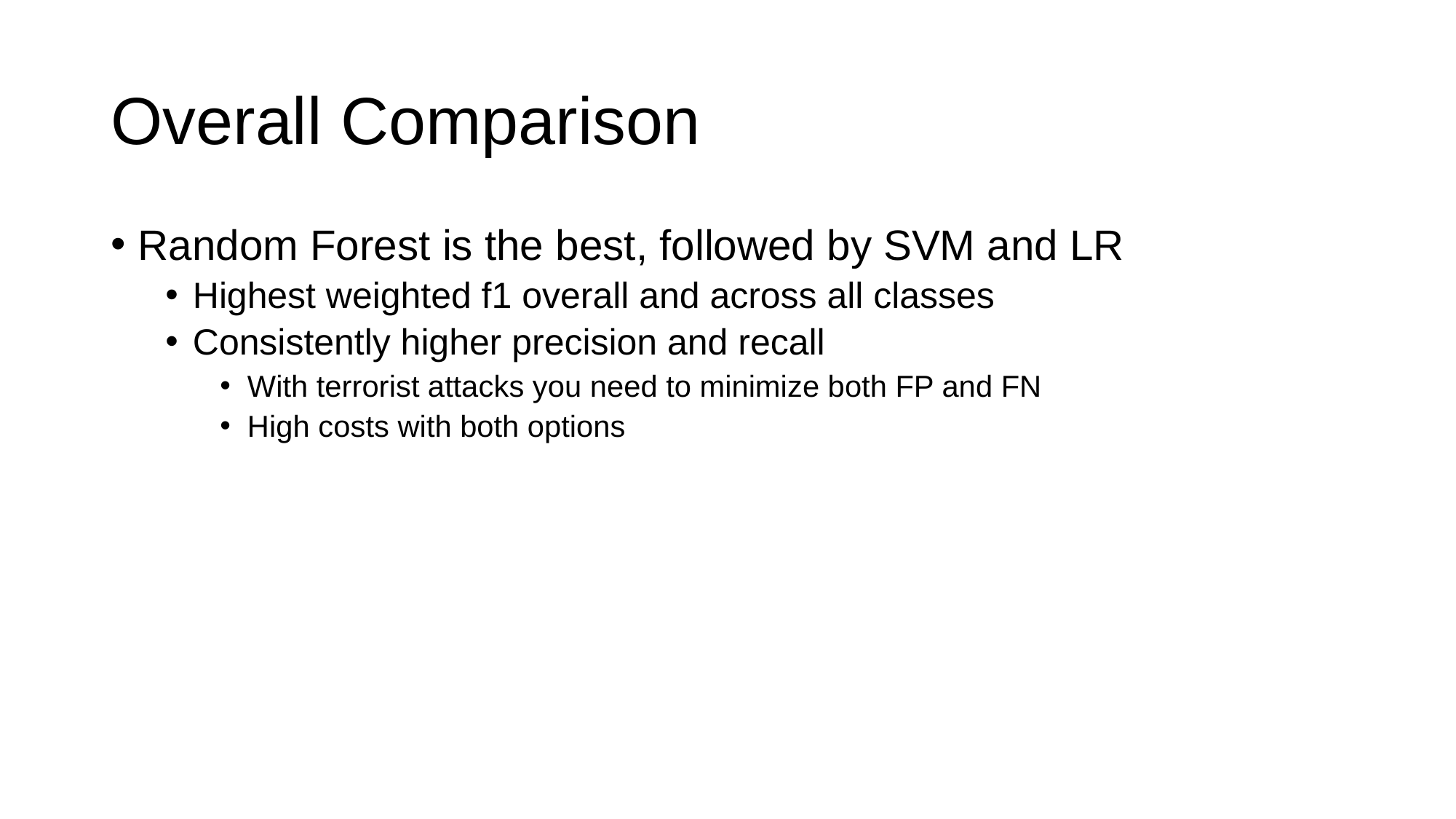

# Overall Comparison
Random Forest is the best, followed by SVM and LR
Highest weighted f1 overall and across all classes
Consistently higher precision and recall
With terrorist attacks you need to minimize both FP and FN
High costs with both options